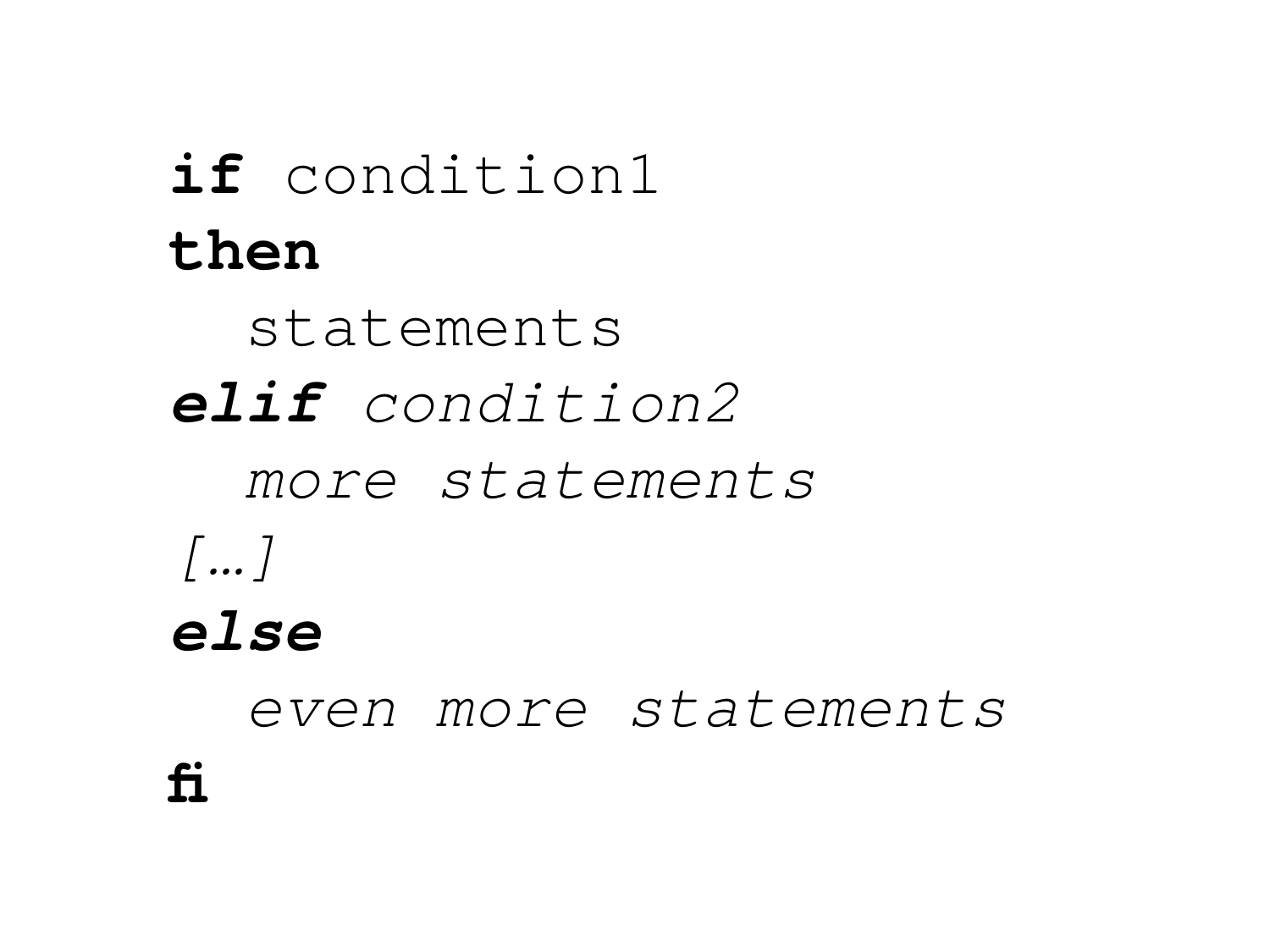

if condition1
then
  statements
elif condition2
  more statements
[…]
else
  even more statements
fi